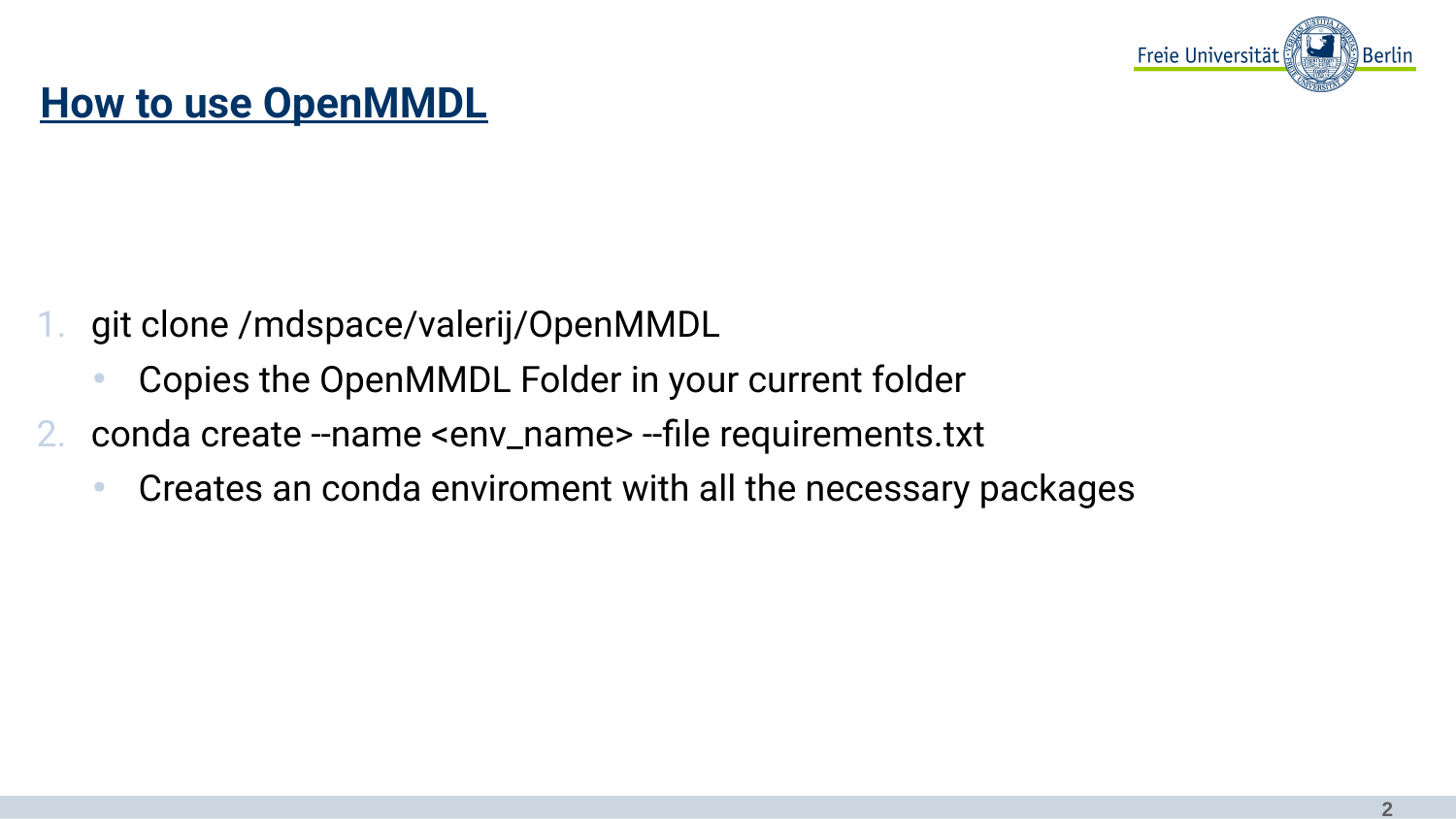

How to use OpenMMDL
git clone /mdspace/valerij/OpenMMDL
Copies the OpenMMDL Folder in your current folder
conda create --name <env_name> --file requirements.txt
Creates an conda enviroment with all the necessary packages